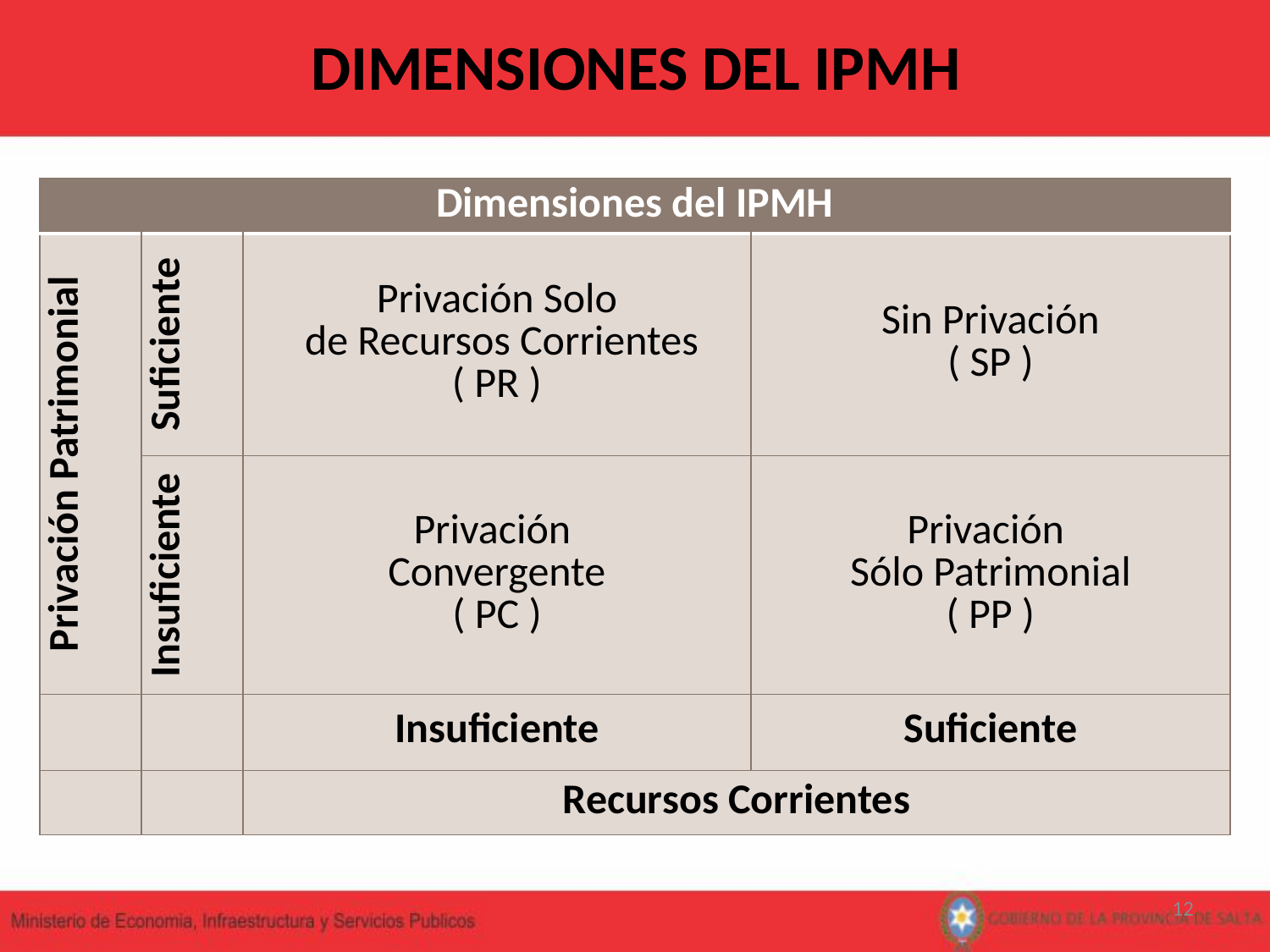

# DIMENSIONES DEL IPMH
| Dimensiones del IPMH |  |  |  |
| --- | --- | --- | --- |
| Privación Patrimonial | Suficiente | Privación Solo de Recursos Corrientes ( PR ) | Sin Privación ( SP ) |
|  | Insuficiente | Privación Convergente ( PC ) | Privación Sólo Patrimonial ( PP ) |
|  |  | Insuficiente | Suficiente |
|  |  | Recursos Corrientes |  |
12